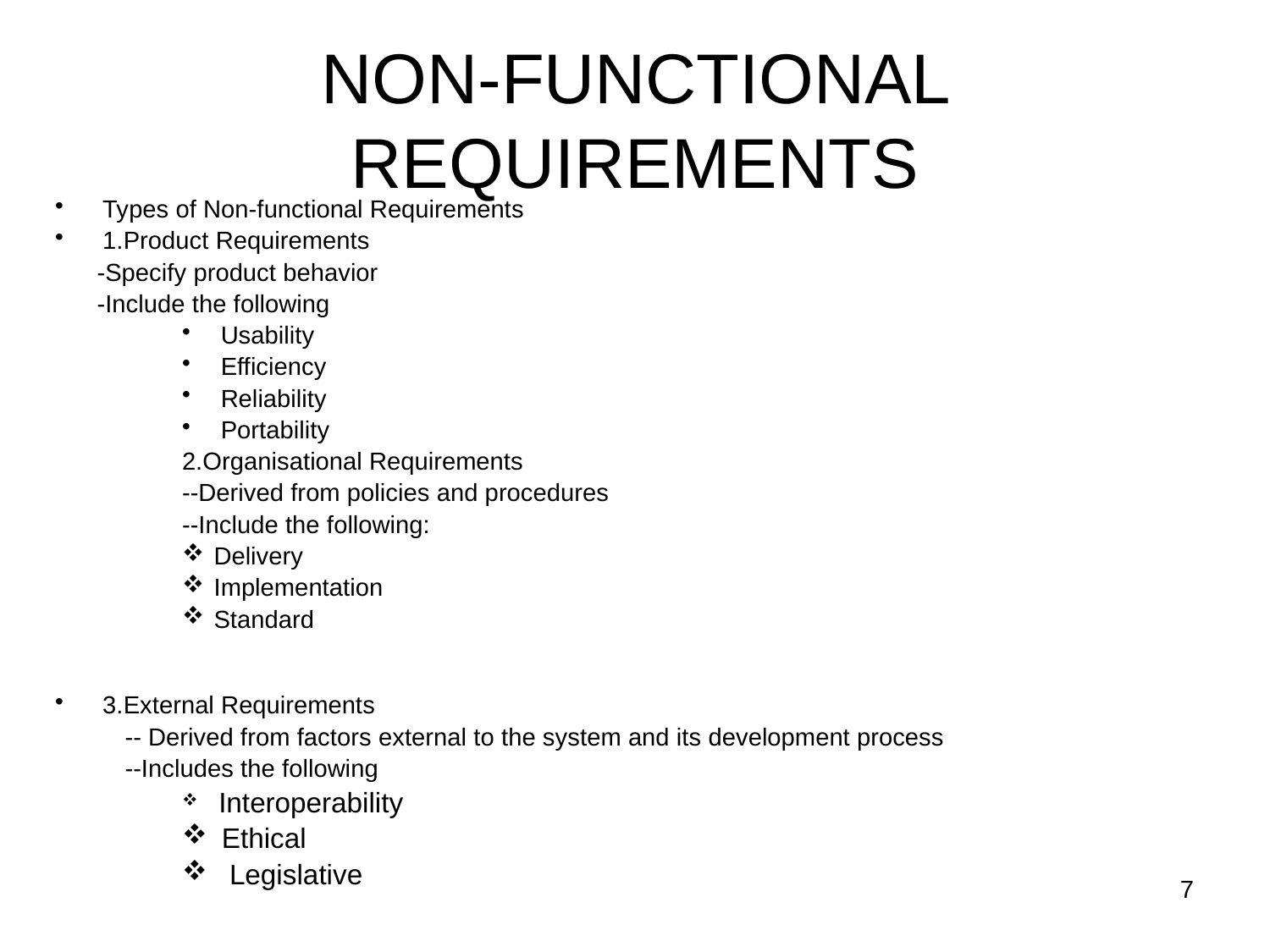

# NON-FUNCTIONAL REQUIREMENTS
Types of Non-functional Requirements
1.Product Requirements
      -Specify product behavior
      -Include the following
 Usability
 Efficiency
 Reliability
 Portability
2.Organisational Requirements
--Derived from policies and procedures
--Include the following:
Delivery
Implementation
Standard

3.External Requirements
          -- Derived from factors external to the system and its development process
          --Includes the following
 Interoperability
 Ethical
  Legislative

7